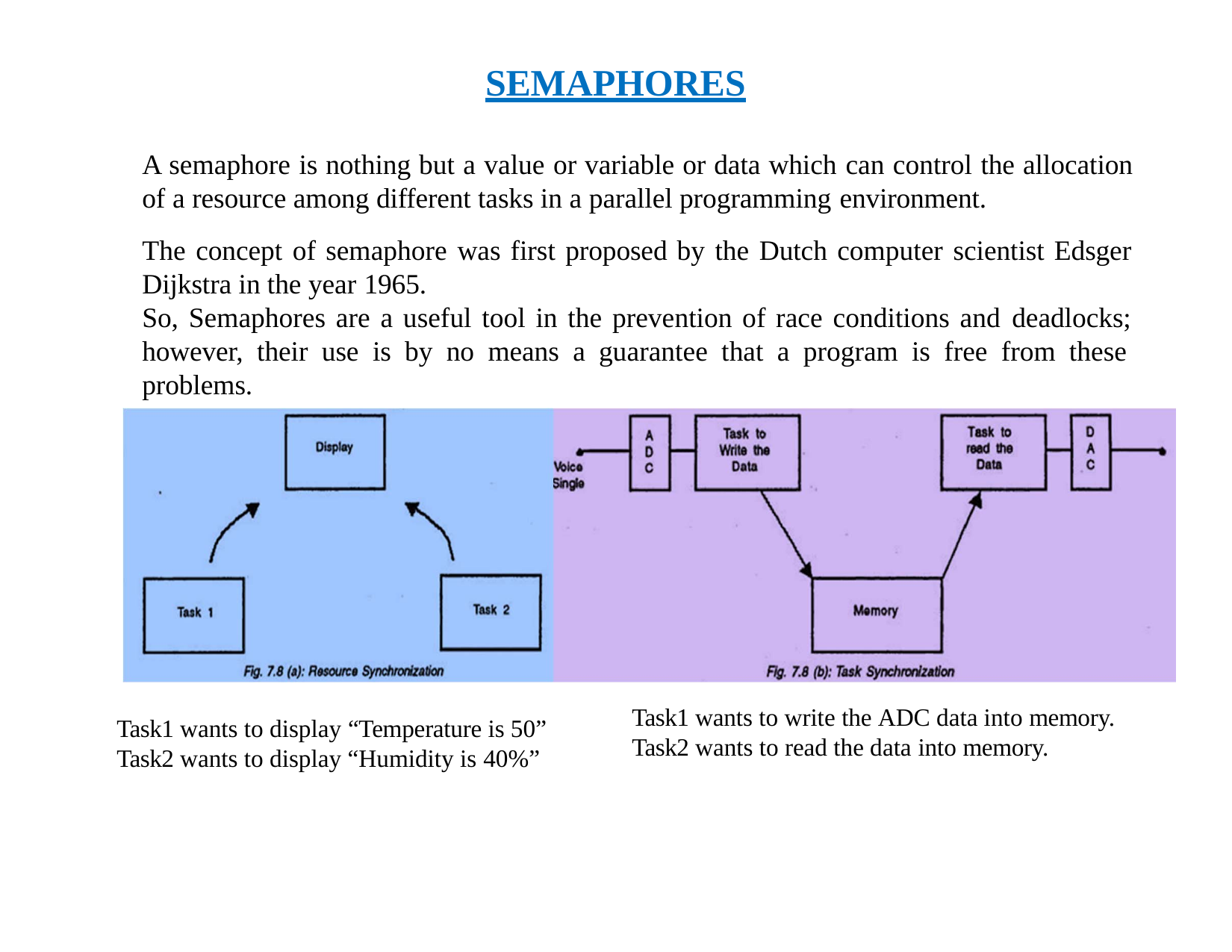

# SEMAPHORES
A semaphore is nothing but a value or variable or data which can control the allocation  of a resource among different tasks in a parallel programming environment.
The concept of semaphore was first proposed by the Dutch computer scientist Edsger  Dijkstra in the year 1965.
So, Semaphores are a useful tool in the prevention of race conditions and deadlocks;  however, their use is by no means a guarantee that a program is free from these  problems.

Task1 wants to write the ADC data into memory.  Task2 wants to read the data into memory.
Task1 wants to display “Temperature is 50”  Task2 wants to display “Humidity is 40%”